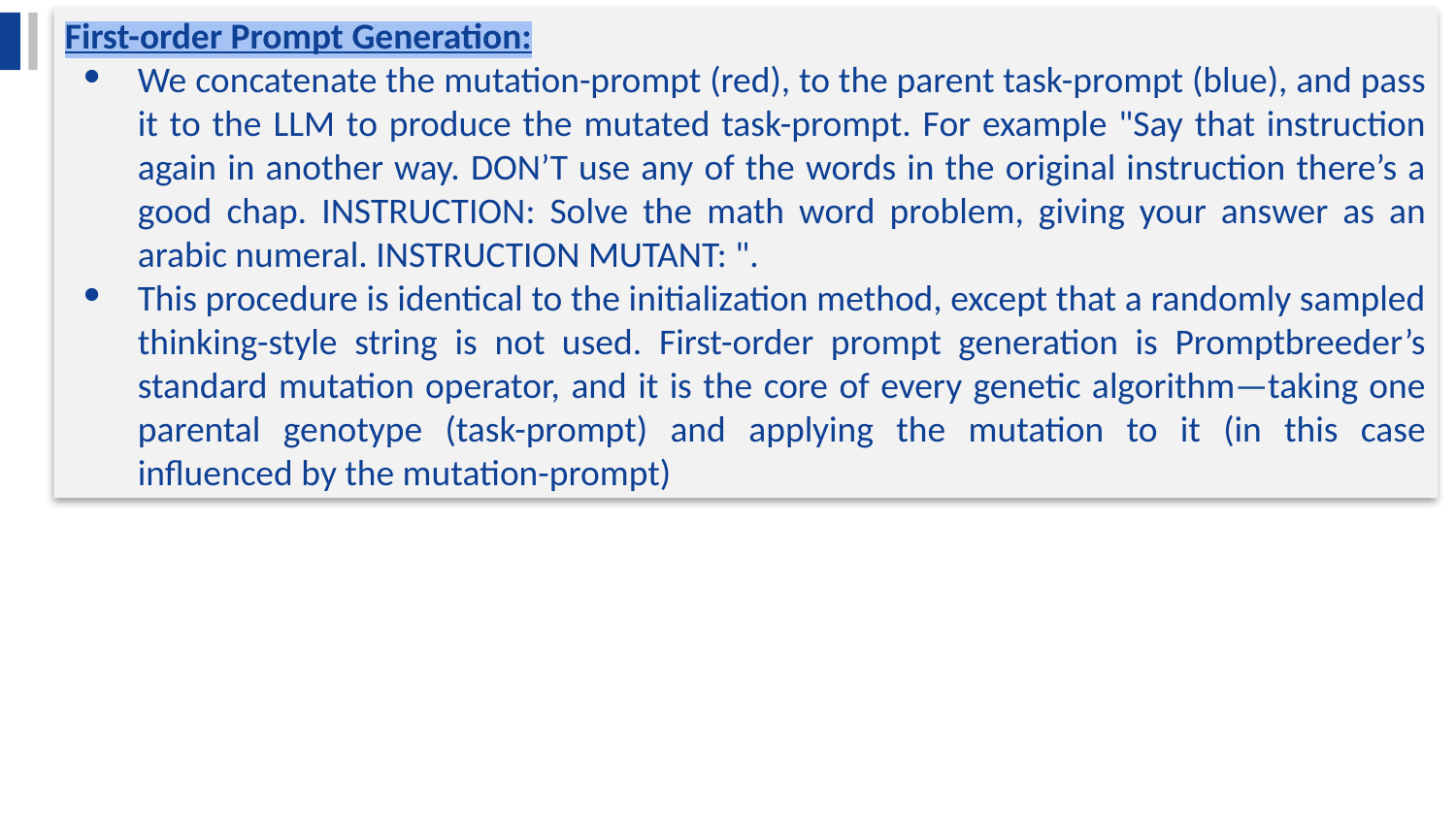

First-order Prompt Generation:
We concatenate the mutation-prompt (red), to the parent task-prompt (blue), and pass it to the LLM to produce the mutated task-prompt. For example "Say that instruction again in another way. DON’T use any of the words in the original instruction there’s a good chap. INSTRUCTION: Solve the math word problem, giving your answer as an arabic numeral. INSTRUCTION MUTANT: ".
This procedure is identical to the initialization method, except that a randomly sampled thinking-style string is not used. First-order prompt generation is Promptbreeder’s standard mutation operator, and it is the core of every genetic algorithm—taking one parental genotype (task-prompt) and applying the mutation to it (in this case influenced by the mutation-prompt)